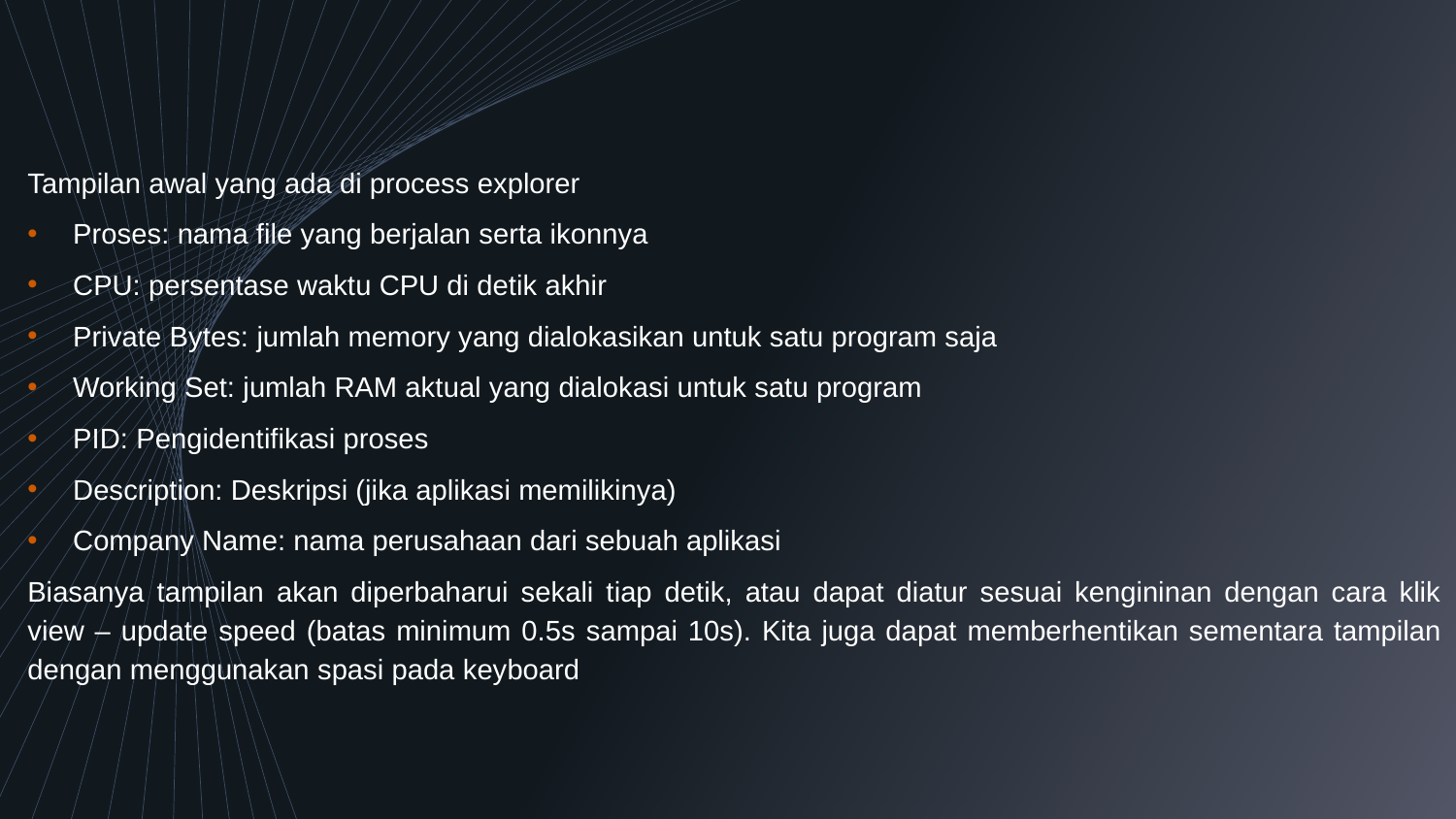

Tampilan awal yang ada di process explorer
Proses: nama file yang berjalan serta ikonnya
CPU: persentase waktu CPU di detik akhir
Private Bytes: jumlah memory yang dialokasikan untuk satu program saja
Working Set: jumlah RAM aktual yang dialokasi untuk satu program
PID: Pengidentifikasi proses
Description: Deskripsi (jika aplikasi memilikinya)
Company Name: nama perusahaan dari sebuah aplikasi
Biasanya tampilan akan diperbaharui sekali tiap detik, atau dapat diatur sesuai kengininan dengan cara klik view – update speed (batas minimum 0.5s sampai 10s). Kita juga dapat memberhentikan sementara tampilan dengan menggunakan spasi pada keyboard